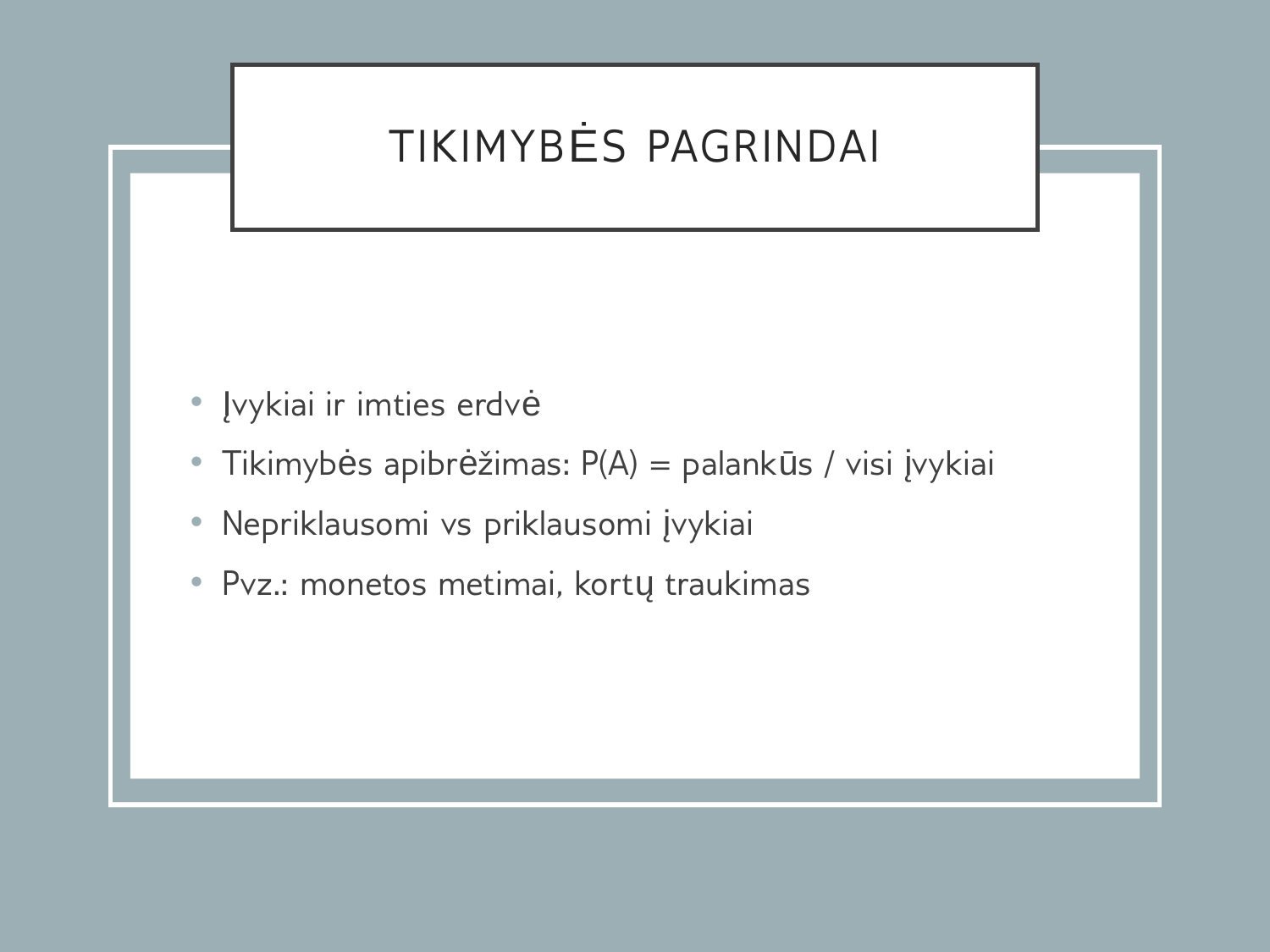

# Tikimybės pagrindai

Įvykiai ir imties erdvė
Tikimybės apibrėžimas: P(A) = palankūs / visi įvykiai
Nepriklausomi vs priklausomi įvykiai
Pvz.: monetos metimai, kortų traukimas